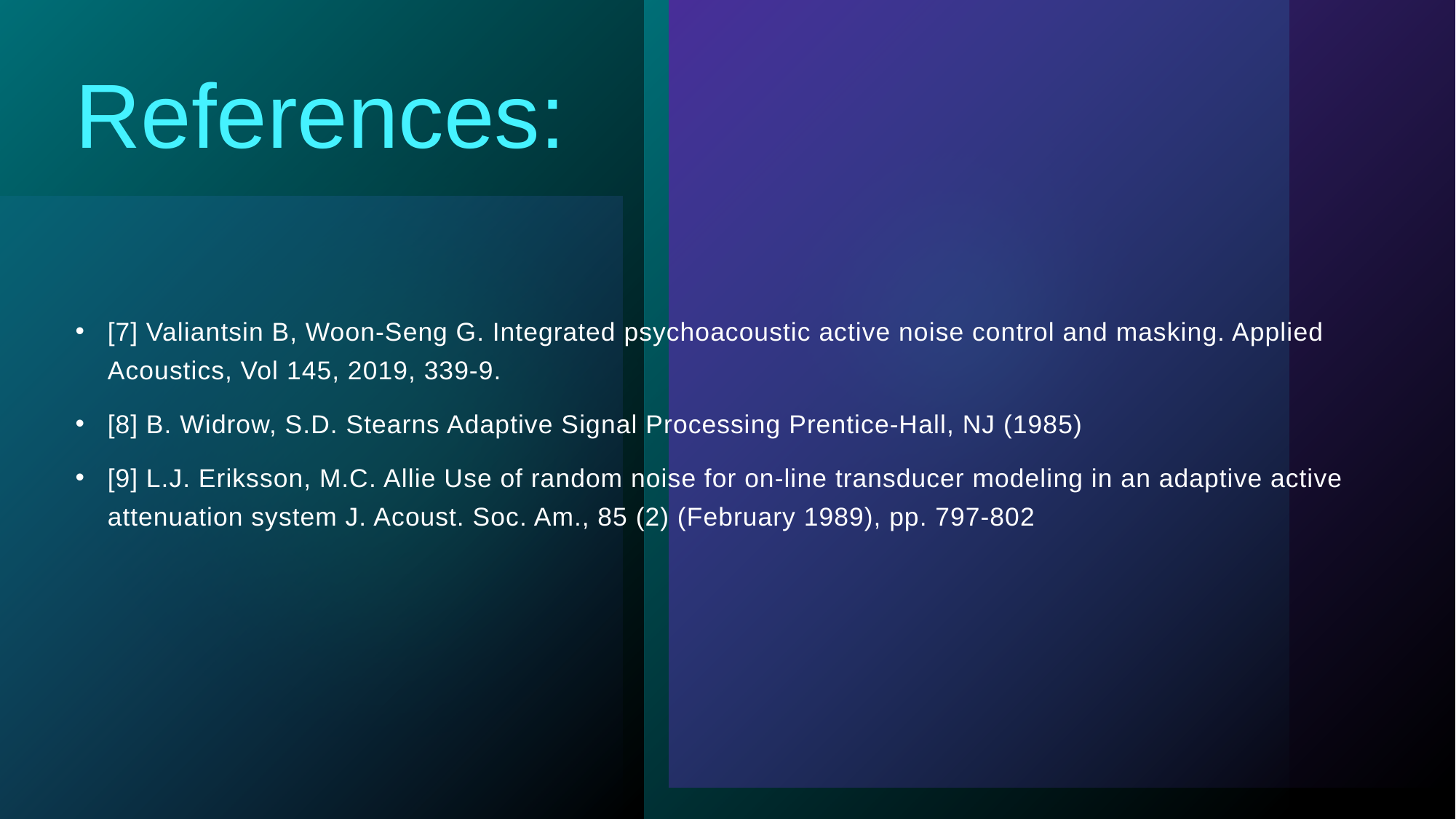

# References:
[7] Valiantsin B, Woon-Seng G. Integrated psychoacoustic active noise control and masking. Applied Acoustics, Vol 145, 2019, 339-9.
[8] B. Widrow, S.D. Stearns Adaptive Signal Processing Prentice-Hall, NJ (1985)
[9] L.J. Eriksson, M.C. Allie Use of random noise for on-line transducer modeling in an adaptive active attenuation system J. Acoust. Soc. Am., 85 (2) (February 1989), pp. 797-802